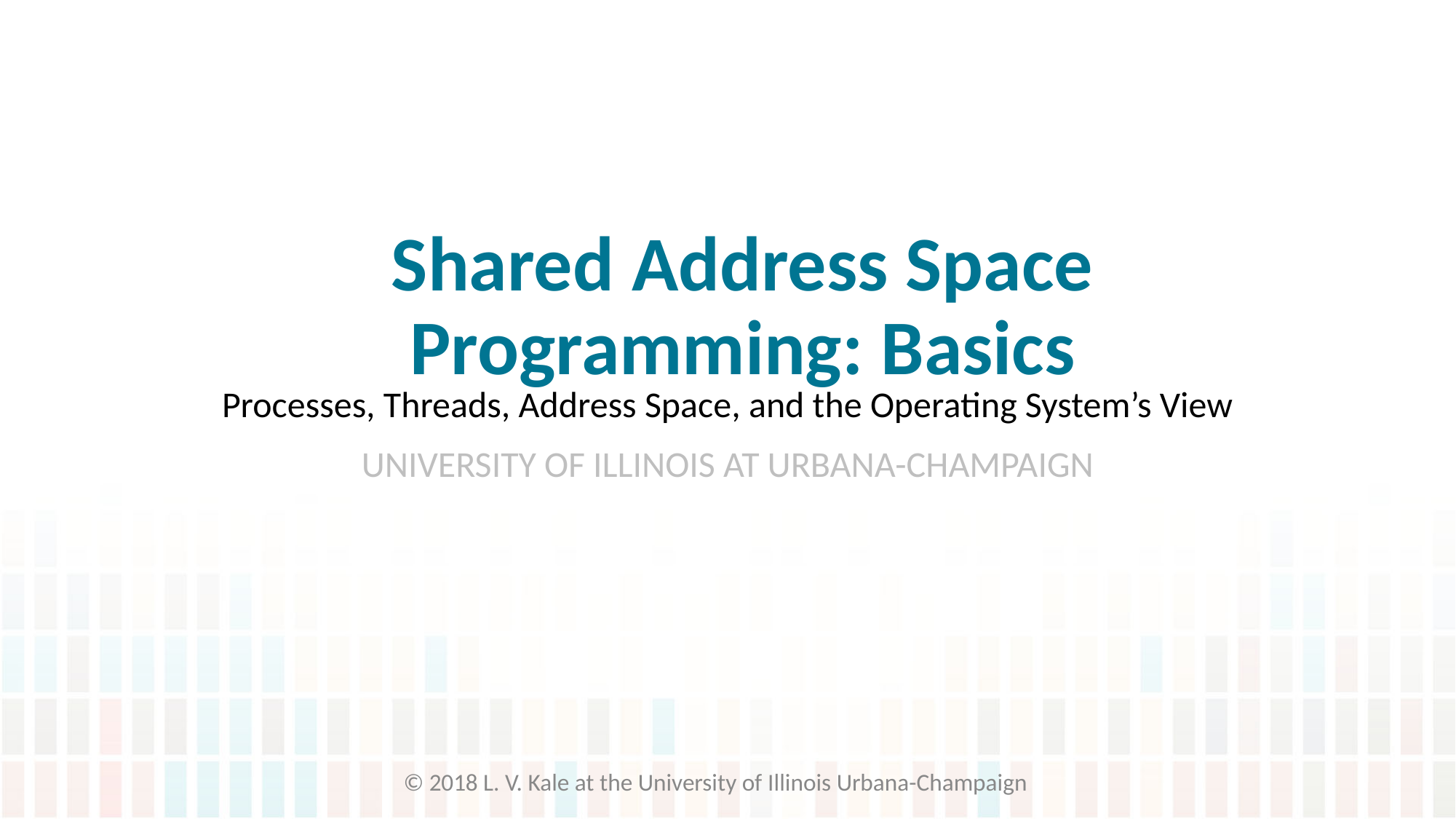

# Shared Address Space Programming: Basics
Processes, Threads, Address Space, and the Operating System’s View
© 2018 L. V. Kale at the University of Illinois Urbana-Champaign